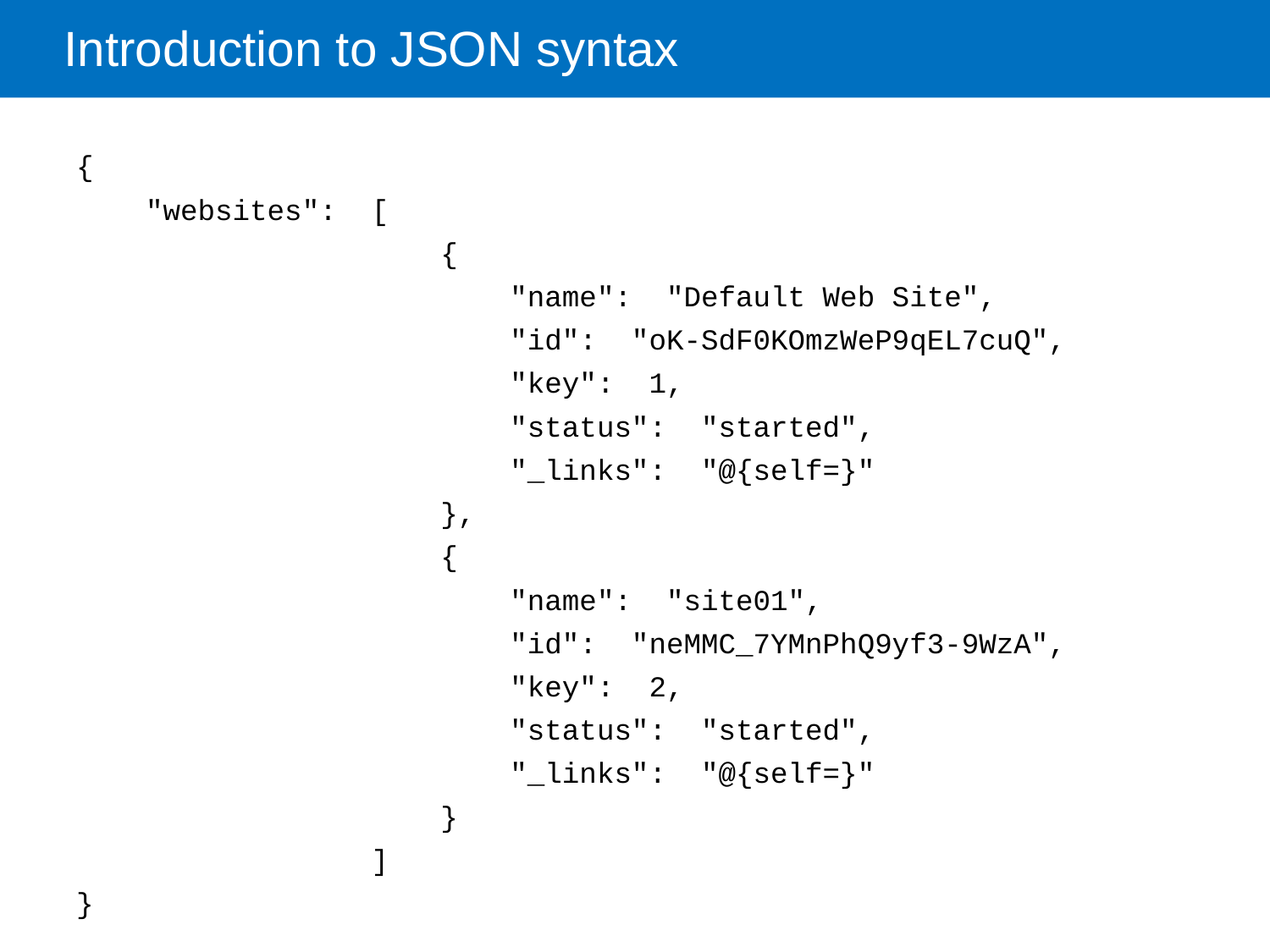

# Introduction to JSON syntax
{
    "websites":  [
                     {
                         "name":  "Default Web Site",
                         "id":  "oK-SdF0KOmzWeP9qEL7cuQ",
                         "key":  1,
                         "status":  "started",
                         "_links":  "@{self=}"
                     },
                     {
                         "name":  "site01",
                         "id":  "neMMC_7YMnPhQ9yf3-9WzA",
                         "key":  2,
                         "status":  "started",
                         "_links":  "@{self=}"
                     }
                 ]
}